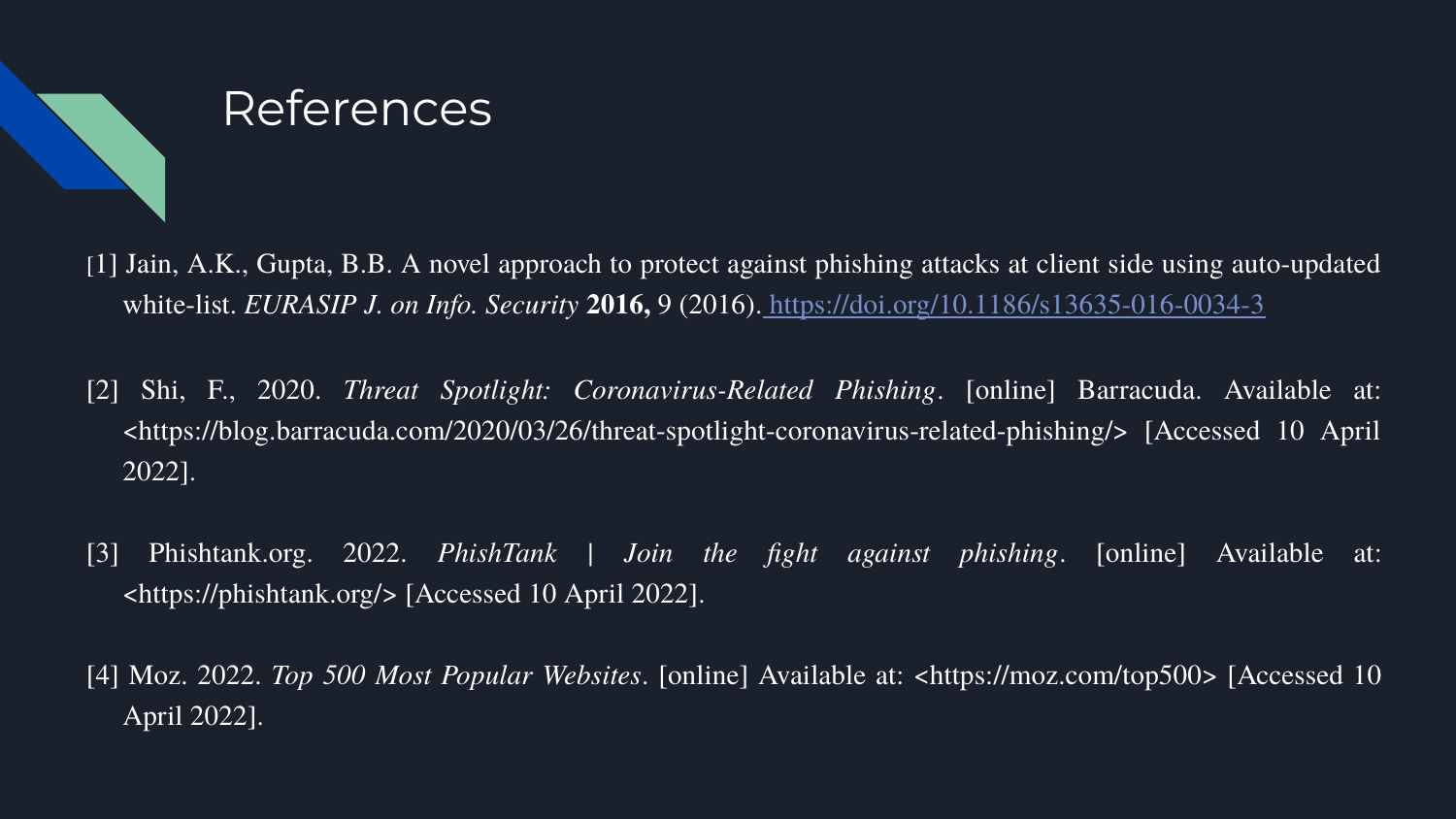

# References
[1] Jain, A.K., Gupta, B.B. A novel approach to protect against phishing attacks at client side using auto-updated white-list. EURASIP J. on Info. Security 2016, 9 (2016). https://doi.org/10.1186/s13635-016-0034-3

[2] Shi, F., 2020. Threat Spotlight: Coronavirus-Related Phishing. [online] Barracuda. Available at: <https://blog.barracuda.com/2020/03/26/threat-spotlight-coronavirus-related-phishing/> [Accessed 10 April 2022].

[3] Phishtank.org. 2022. PhishTank | Join the fight against phishing. [online] Available at: <https://phishtank.org/> [Accessed 10 April 2022].

[4] Moz. 2022. Top 500 Most Popular Websites. [online] Available at: <https://moz.com/top500> [Accessed 10 April 2022].